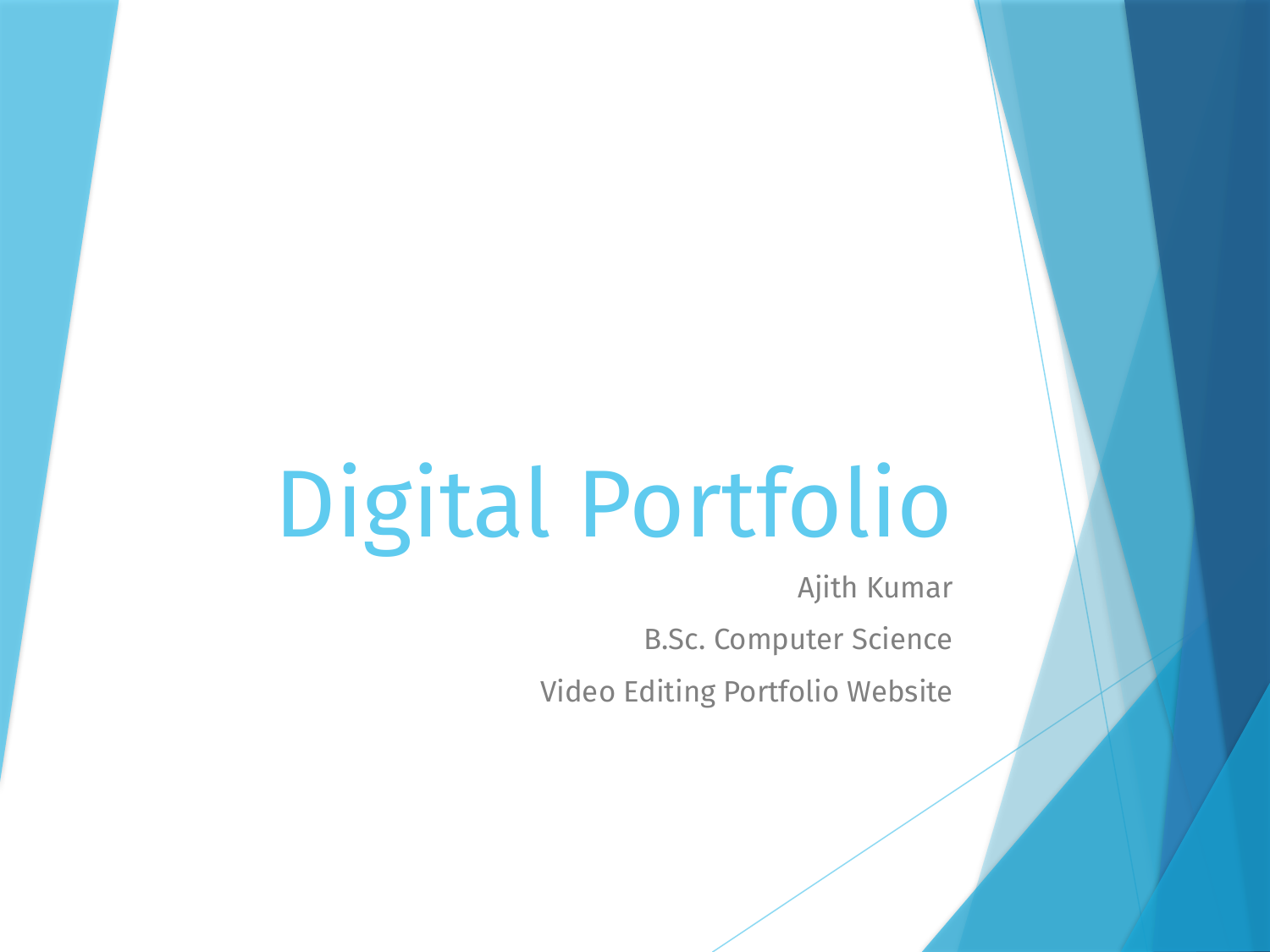

# Digital Portfolio
Ajith Kumar
B.Sc. Computer Science
Video Editing Portfolio Website